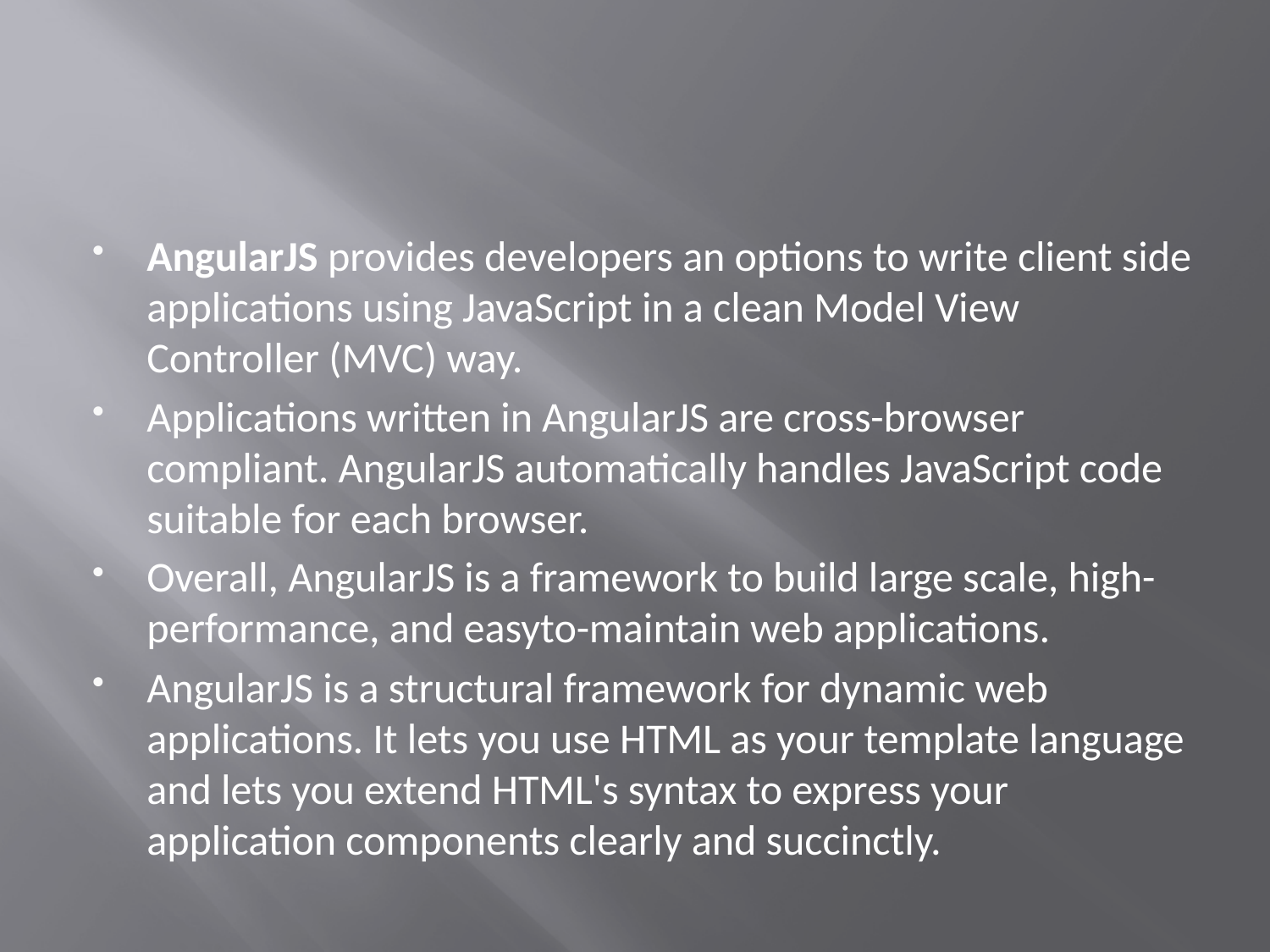

#
AngularJS provides developers an options to write client side applications using JavaScript in a clean Model View Controller (MVC) way.
Applications written in AngularJS are cross-browser compliant. AngularJS automatically handles JavaScript code suitable for each browser.
Overall, AngularJS is a framework to build large scale, high-performance, and easyto-maintain web applications.
AngularJS is a structural framework for dynamic web applications. It lets you use HTML as your template language and lets you extend HTML's syntax to express your application components clearly and succinctly.